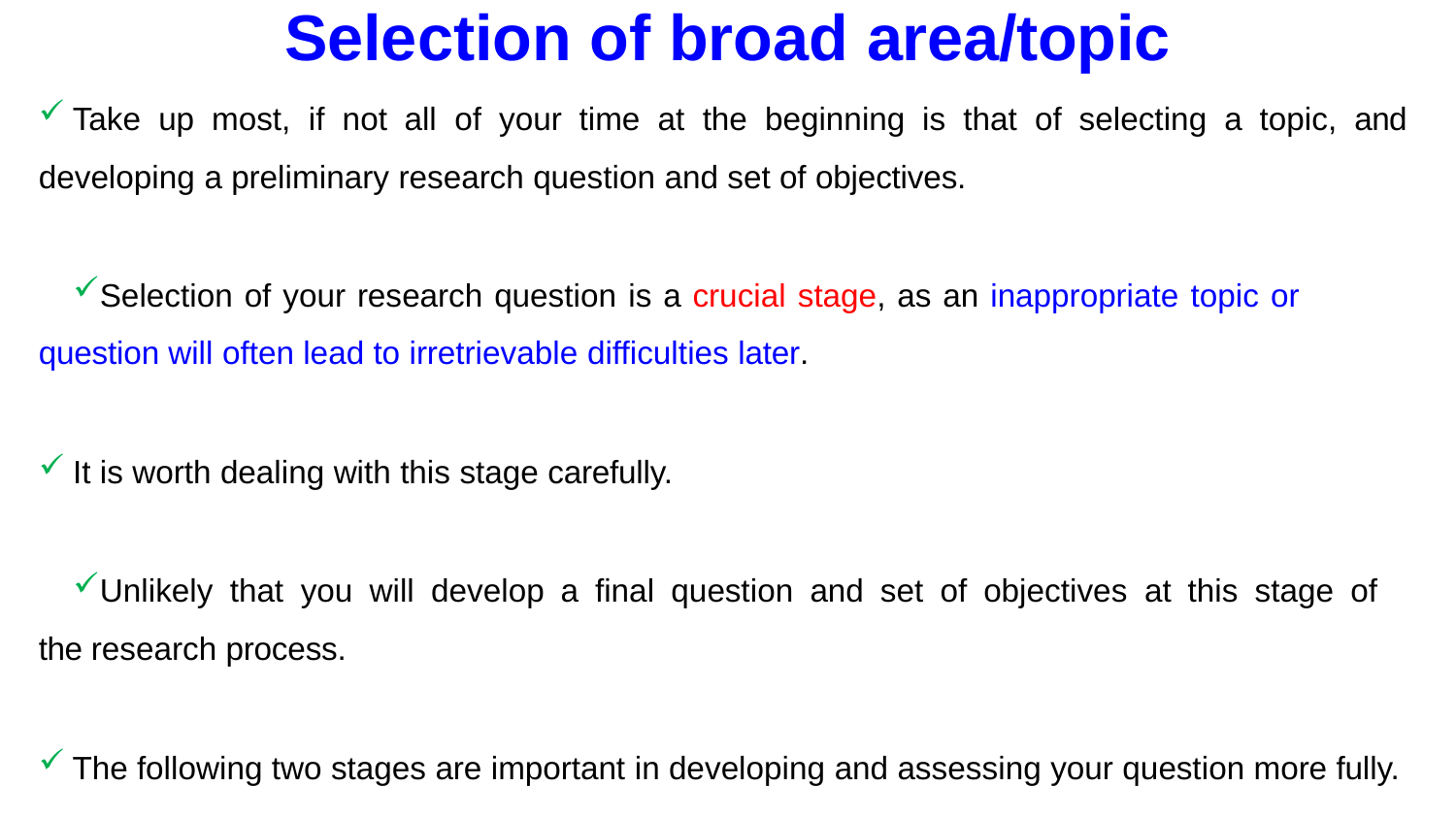

# Selection of broad area/topic
Take up most, if not all of your time at the beginning is that of selecting a topic, and
developing a preliminary research question and set of objectives.

Selection of your research question is a crucial stage, as an inappropriate topic or question will often lead to irretrievable difficulties later.

It is worth dealing with this stage carefully.

Unlikely that you will develop a final question and set of objectives at this stage of the research process.

The following two stages are important in developing and assessing your question more fully.